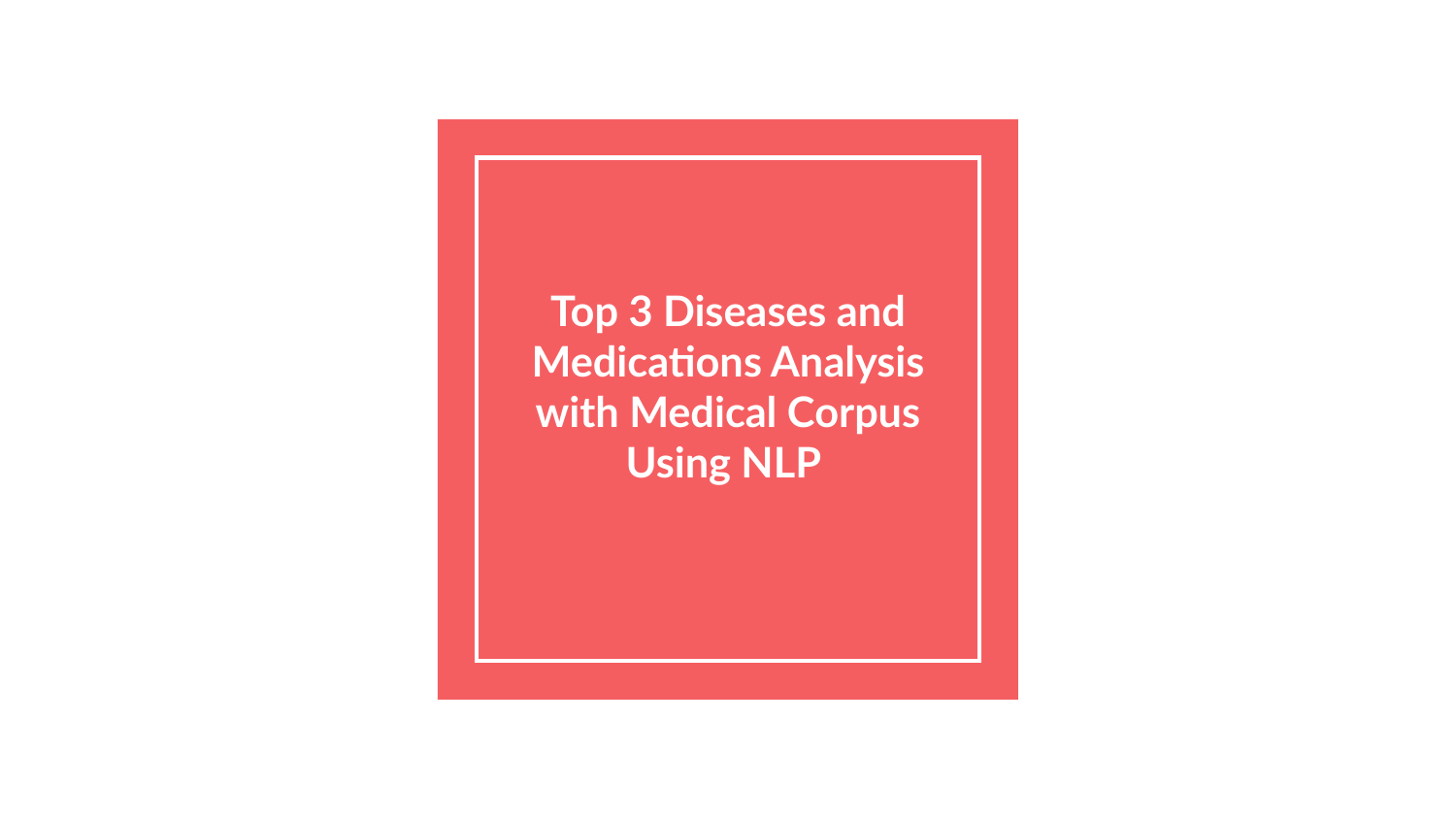

# Top 3 Diseases and Medications Analysis with Medical Corpus Using NLP